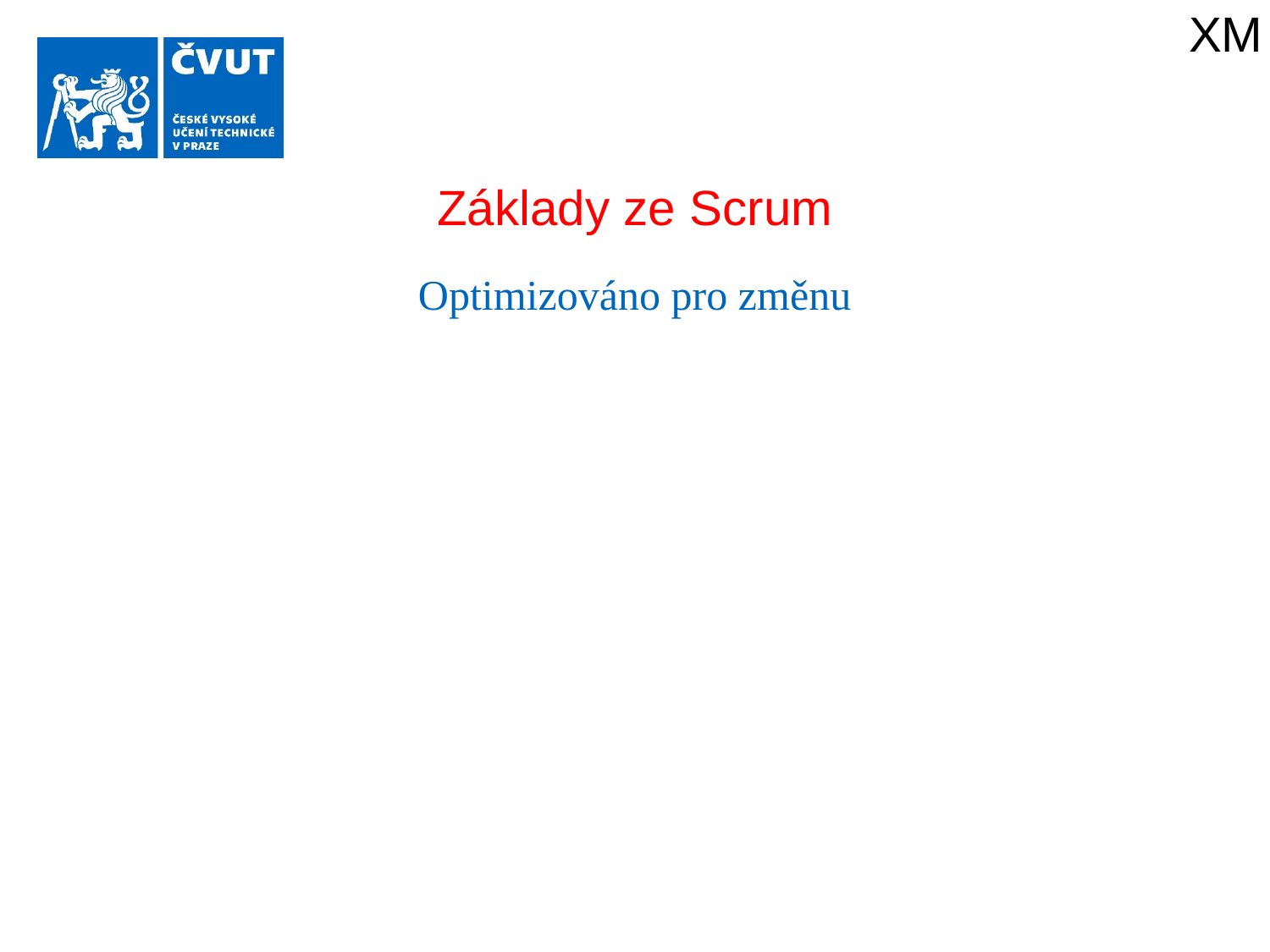

XM
Základy ze Scrum
Optimizováno pro změnu